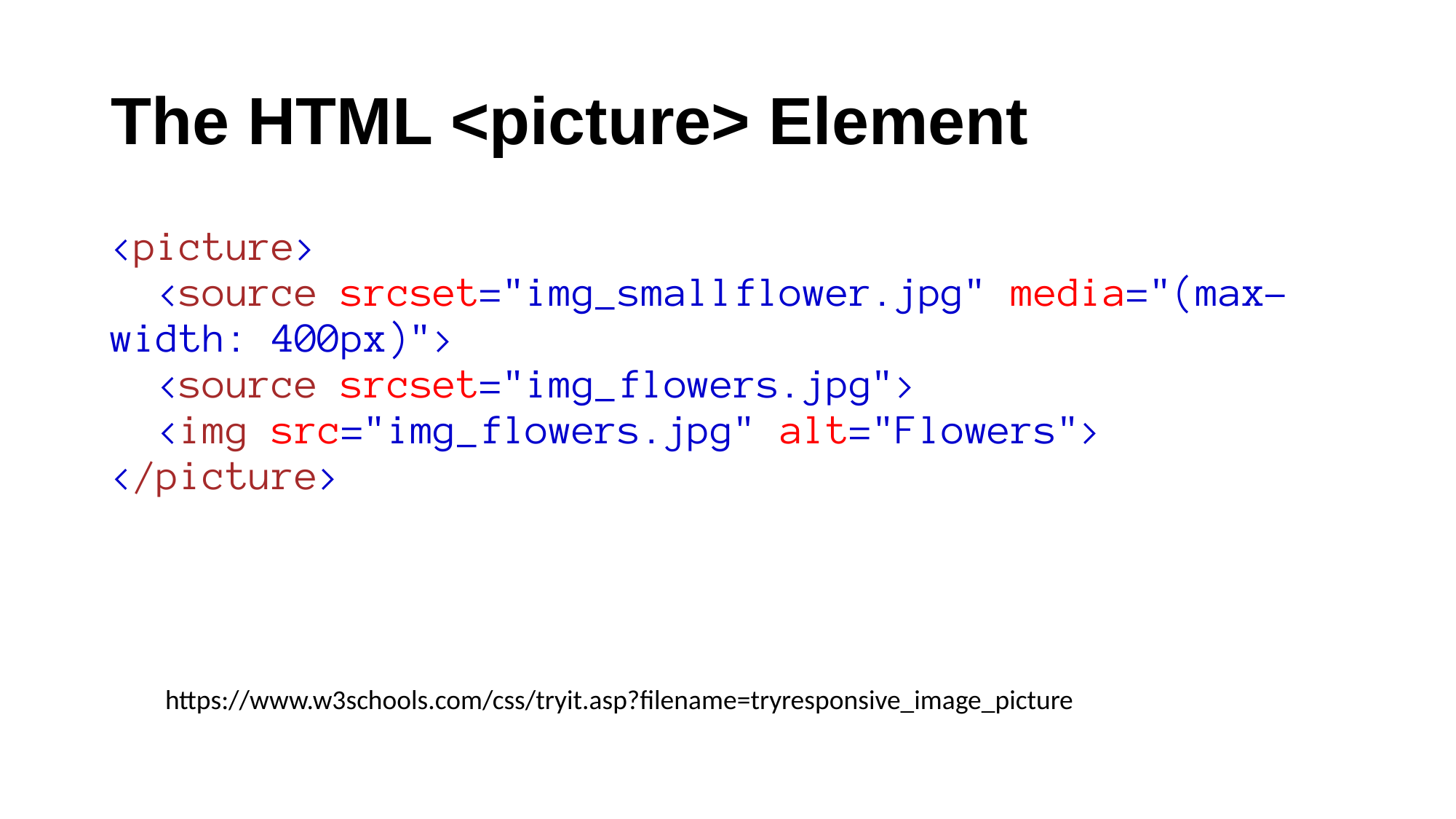

# The HTML <picture> Element
<picture>
  <source srcset="img_smallflower.jpg" media="(max-width: 400px)">
  <source srcset="img_flowers.jpg">
  <img src="img_flowers.jpg" alt="Flowers">
</picture>
https://www.w3schools.com/css/tryit.asp?filename=tryresponsive_image_picture